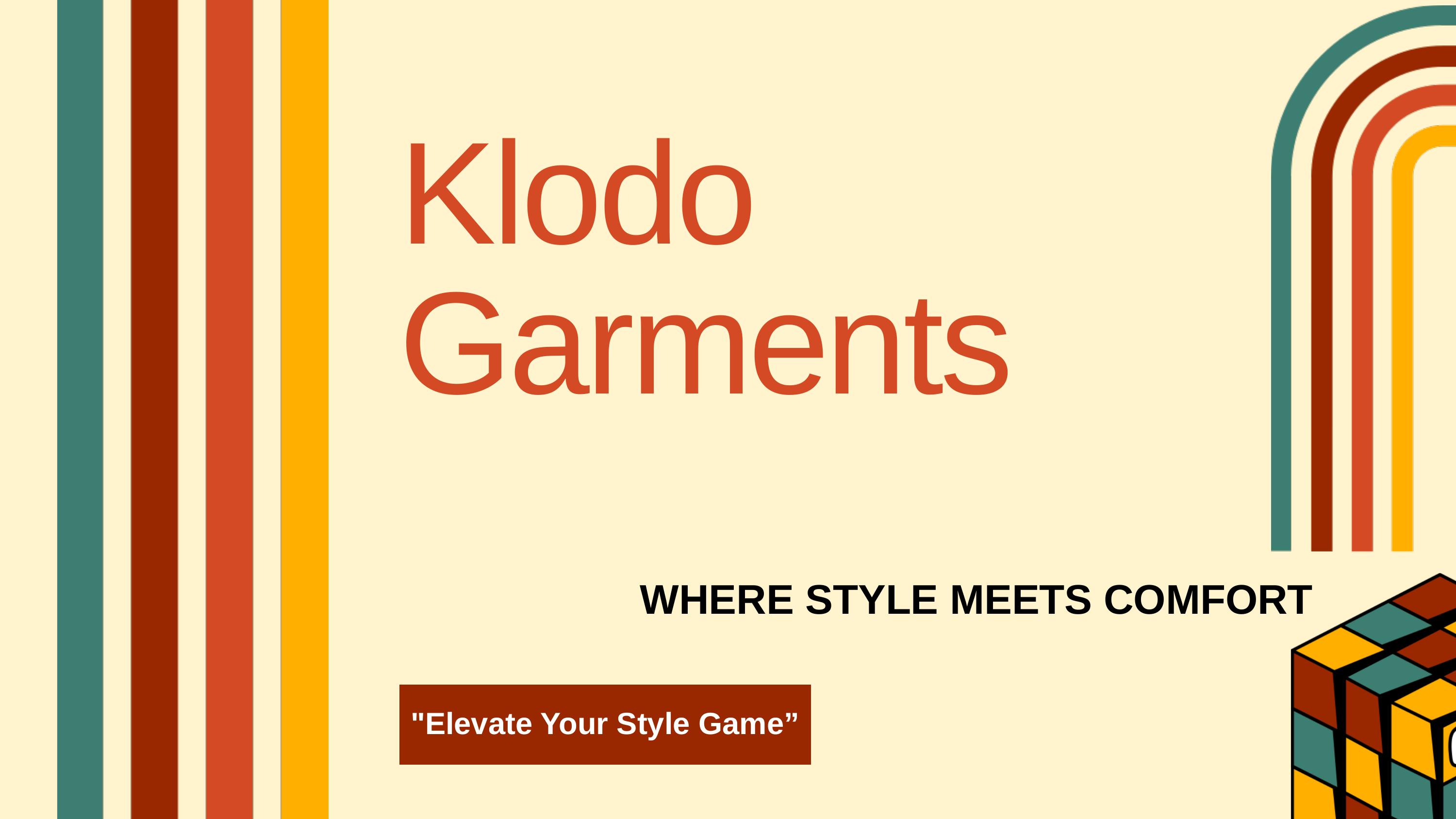

Klodo Garments
WHERE STYLE MEETS COMFORT

"Elevate Your Style Game”